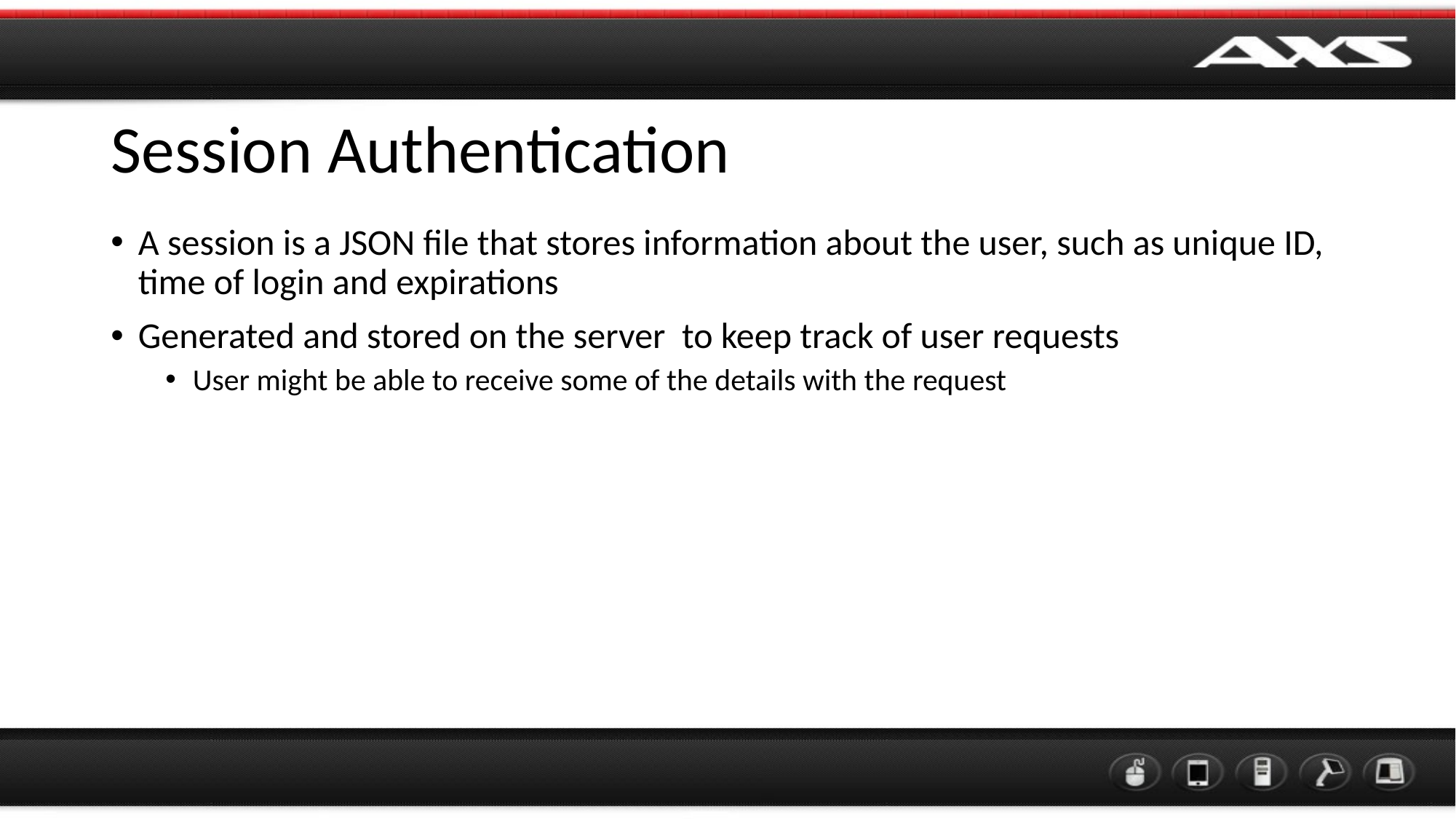

# Session Authentication
A session is a JSON file that stores information about the user, such as unique ID, time of login and expirations
Generated and stored on the server  to keep track of user requests
User might be able to receive some of the details with the request